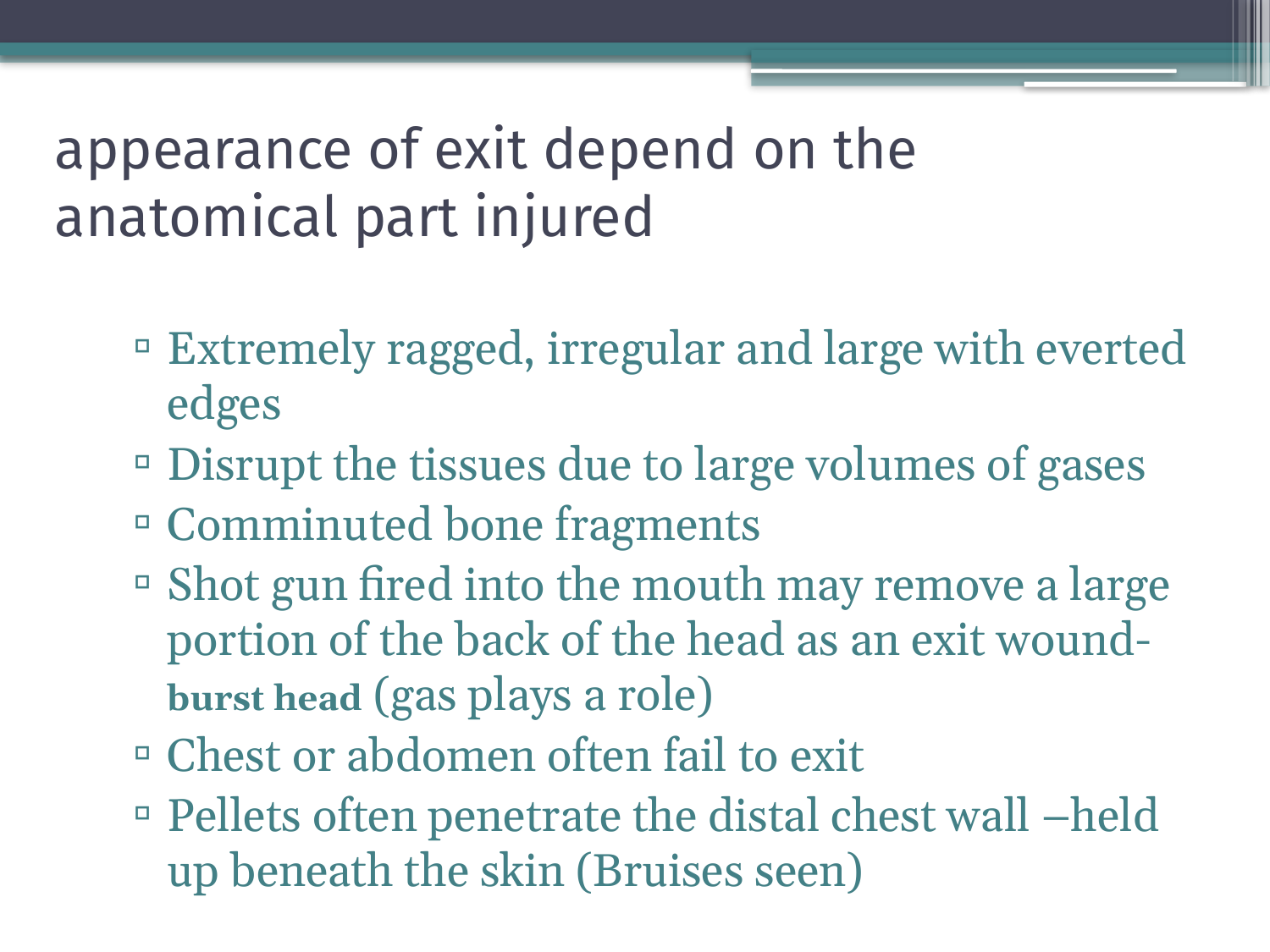

# appearance of exit depend on the anatomical part injured
Extremely ragged, irregular and large with everted edges
Disrupt the tissues due to large volumes of gases
Comminuted bone fragments
Shot gun fired into the mouth may remove a large portion of the back of the head as an exit wound- burst head (gas plays a role)
Chest or abdomen often fail to exit
Pellets often penetrate the distal chest wall –held up beneath the skin (Bruises seen)